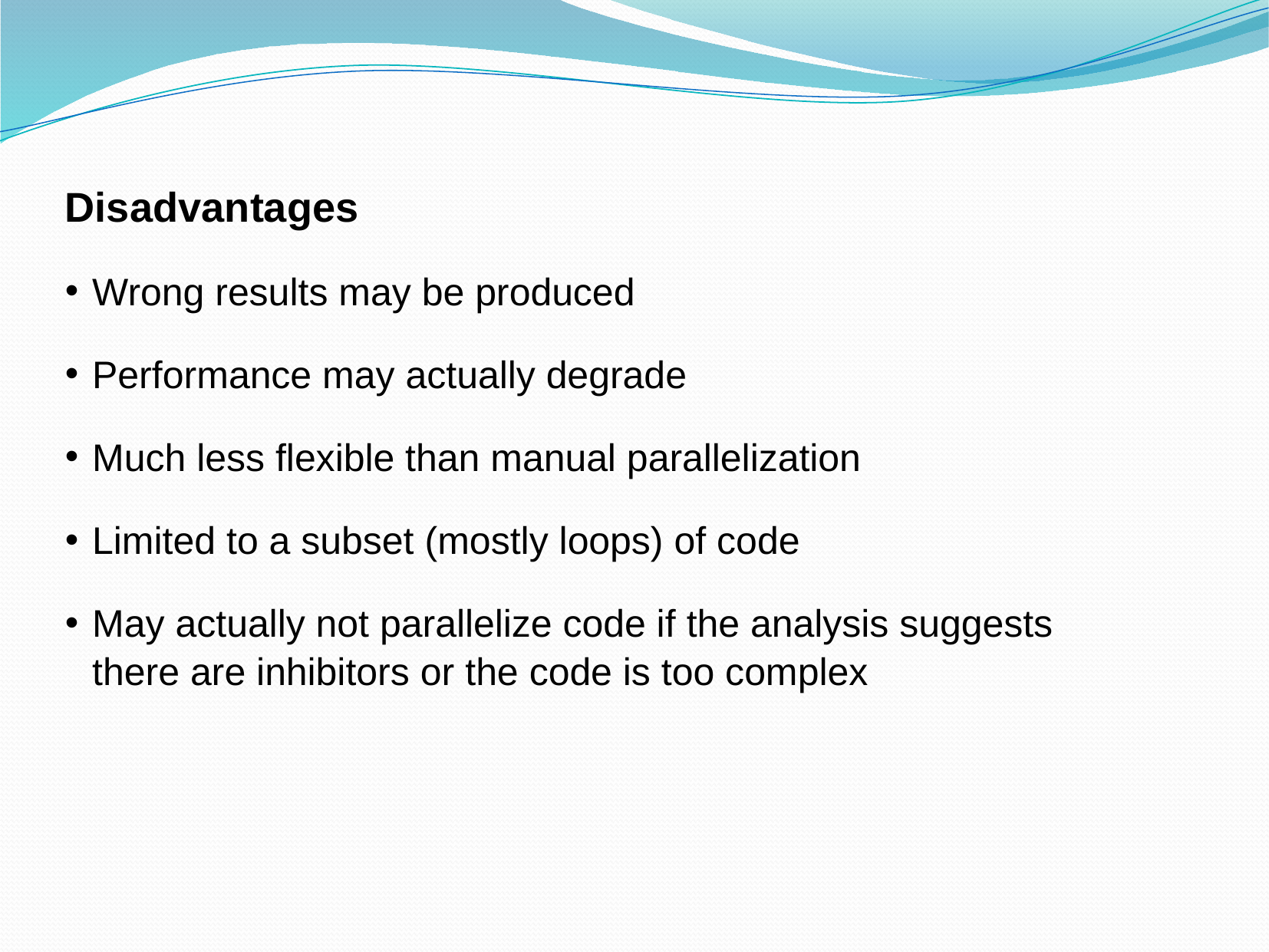

Disadvantages
Wrong results may be produced
Performance may actually degrade
Much less flexible than manual parallelization
Limited to a subset (mostly loops) of code
May actually not parallelize code if the analysis suggests there are inhibitors or the code is too complex